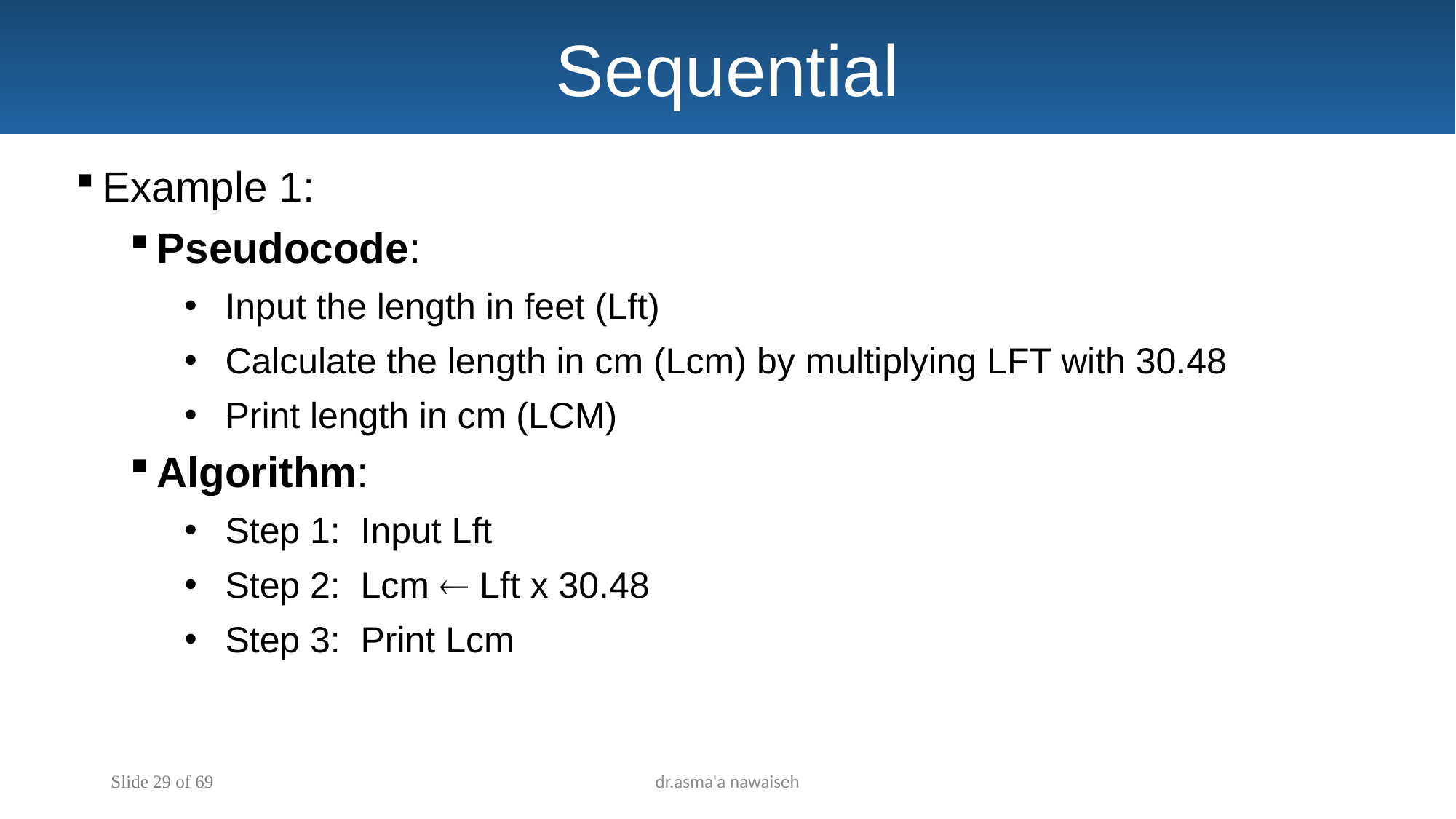

Sequential

Example 1:
Pseudocode:
Input the length in feet (Lft)
Calculate the length in cm (Lcm) by multiplying LFT with 30.48
Print length in cm (LCM)
Algorithm:
Step 1:  Input Lft
Step 2:  Lcm ← Lft x 30.48
Step 3:  Print Lcm

Slide 29 of 69
dr.asma'a nawaiseh